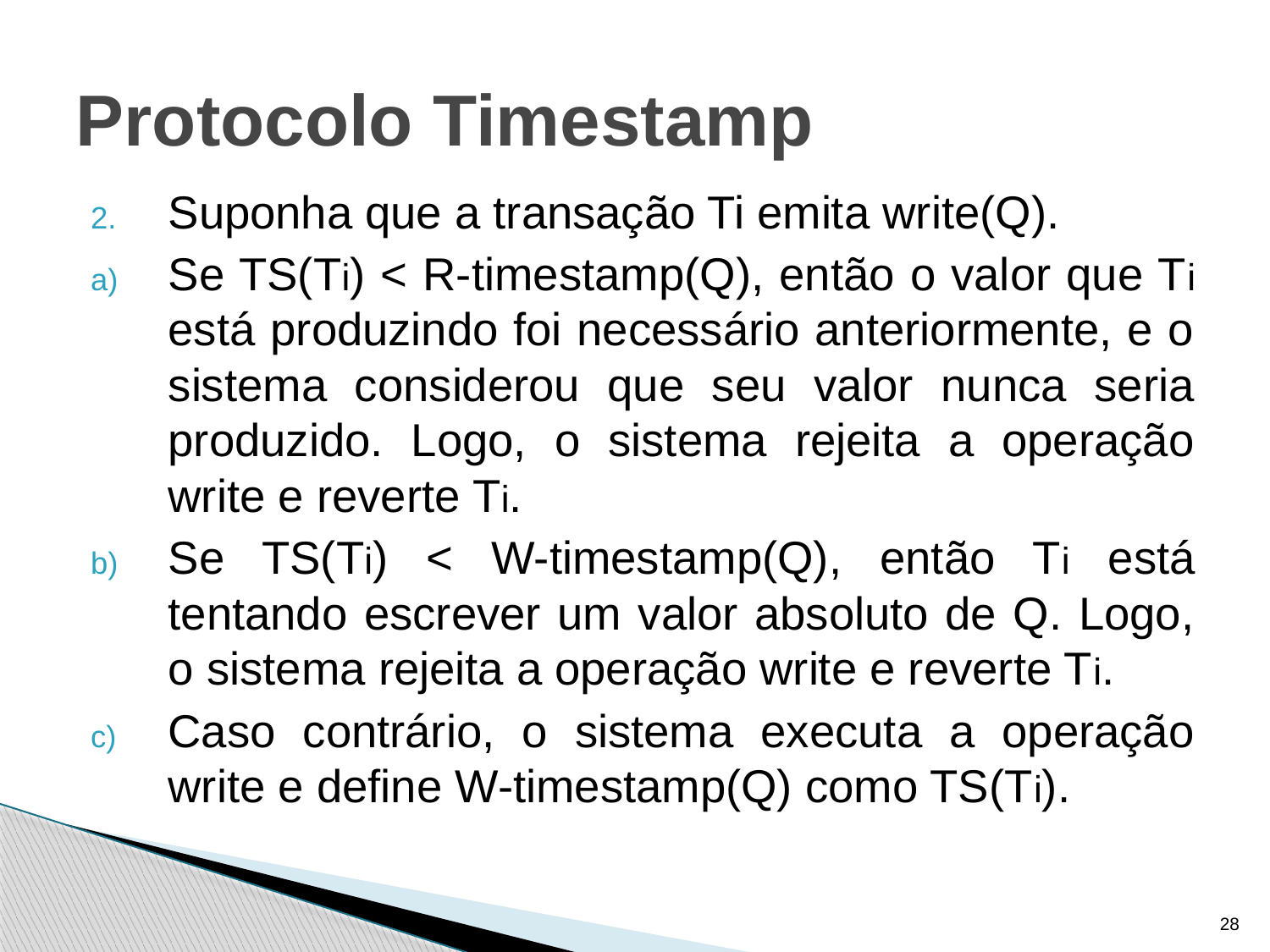

# Protocolo Timestamp
Suponha que a transação Ti emita write(Q).
Se TS(Ti) < R-timestamp(Q), então o valor que Ti está produzindo foi necessário anteriormente, e o sistema considerou que seu valor nunca seria produzido. Logo, o sistema rejeita a operação write e reverte Ti.
Se TS(Ti) < W-timestamp(Q), então Ti está tentando escrever um valor absoluto de Q. Logo, o sistema rejeita a operação write e reverte Ti.
Caso contrário, o sistema executa a operação write e define W-timestamp(Q) como TS(Ti).
28